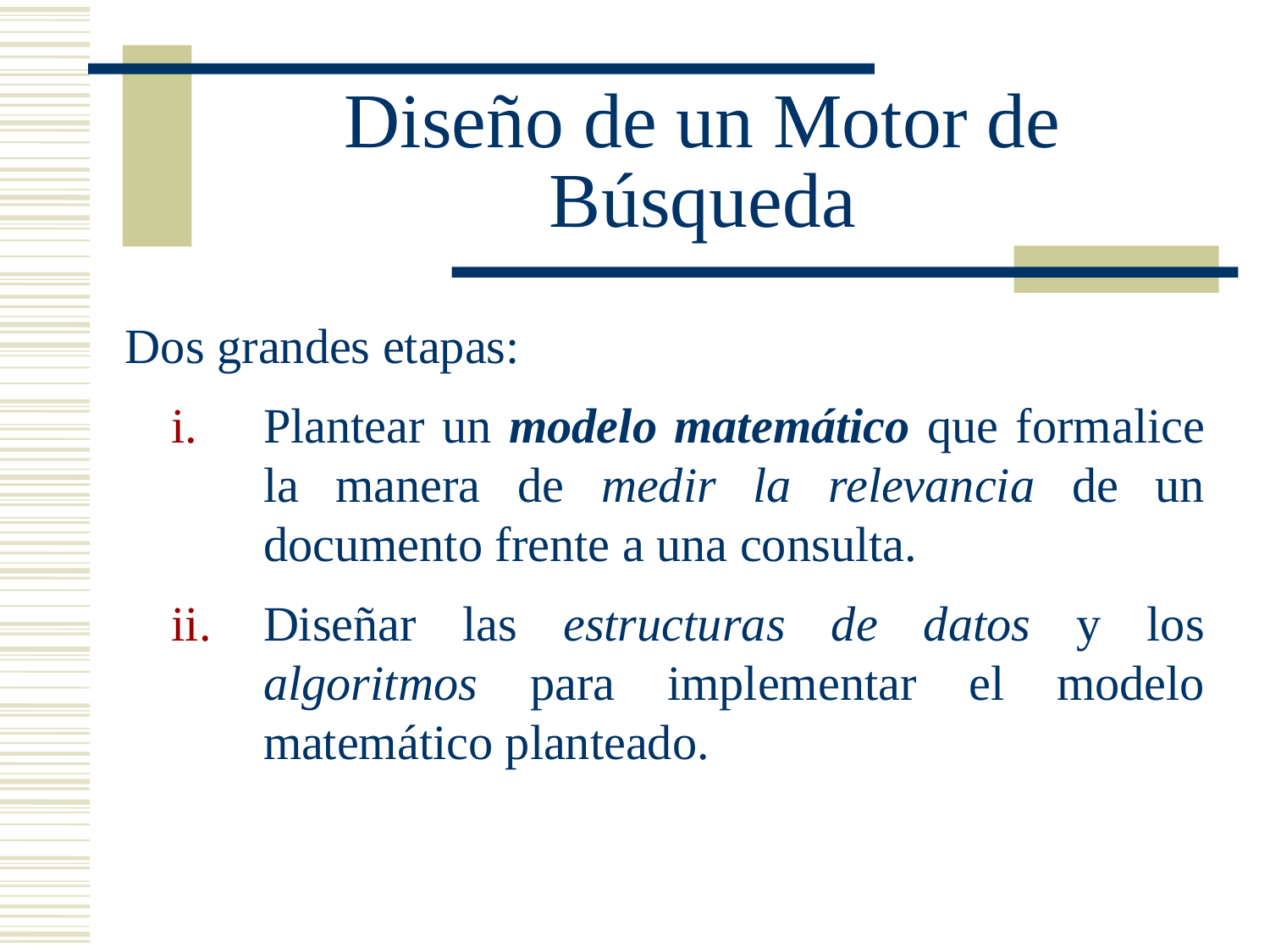

# Diseño de un Motor de Búsqueda
Dos grandes etapas:
Plantear un modelo matemático que formalice la manera de medir la relevancia de un documento frente a una consulta.
Diseñar las estructuras de datos y los algoritmos para implementar el modelo matemático planteado.